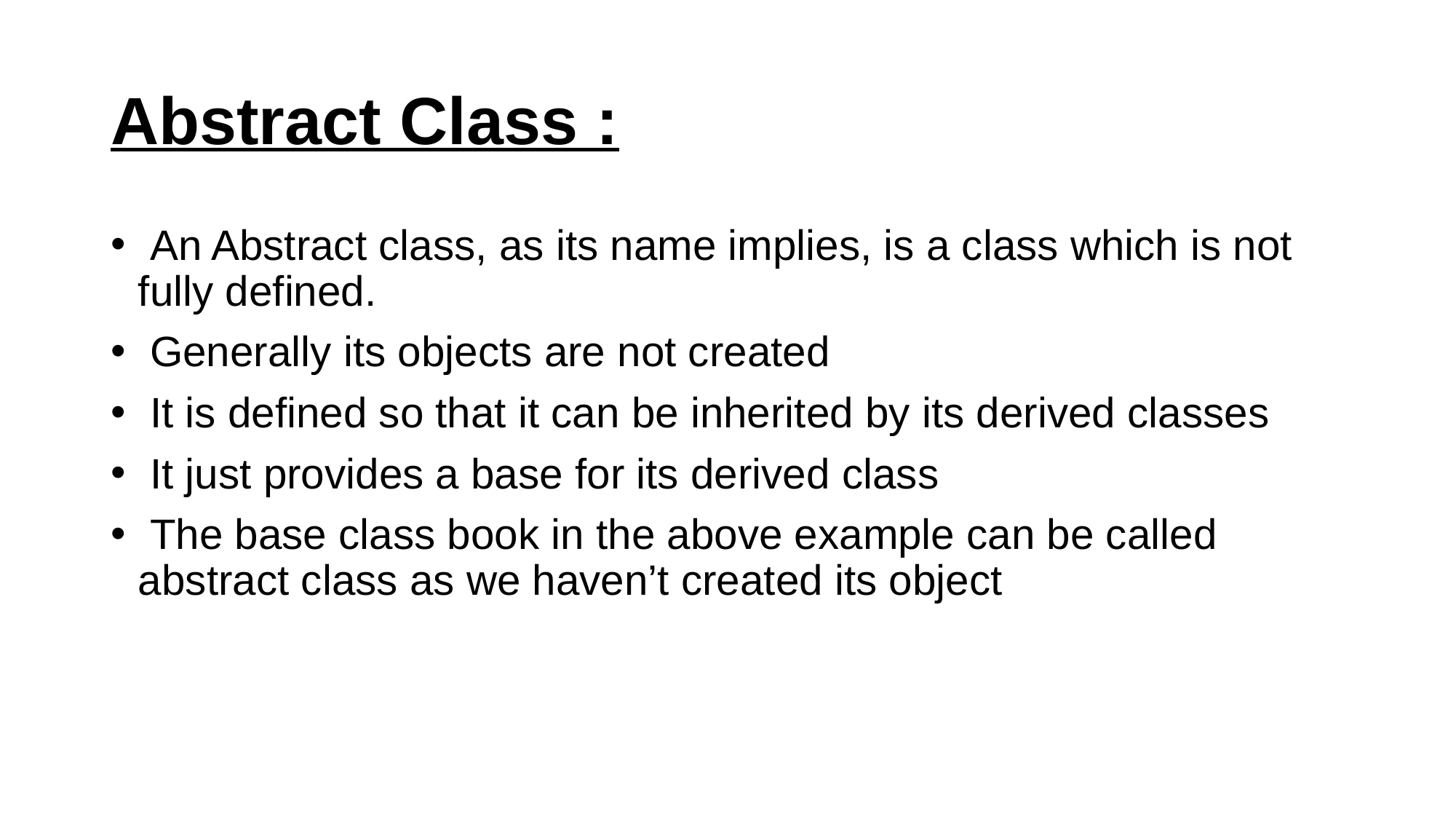

# Abstract Class :
 An Abstract class, as its name implies, is a class which is not fully defined.
 Generally its objects are not created
 It is defined so that it can be inherited by its derived classes
 It just provides a base for its derived class
 The base class book in the above example can be called abstract class as we haven’t created its object